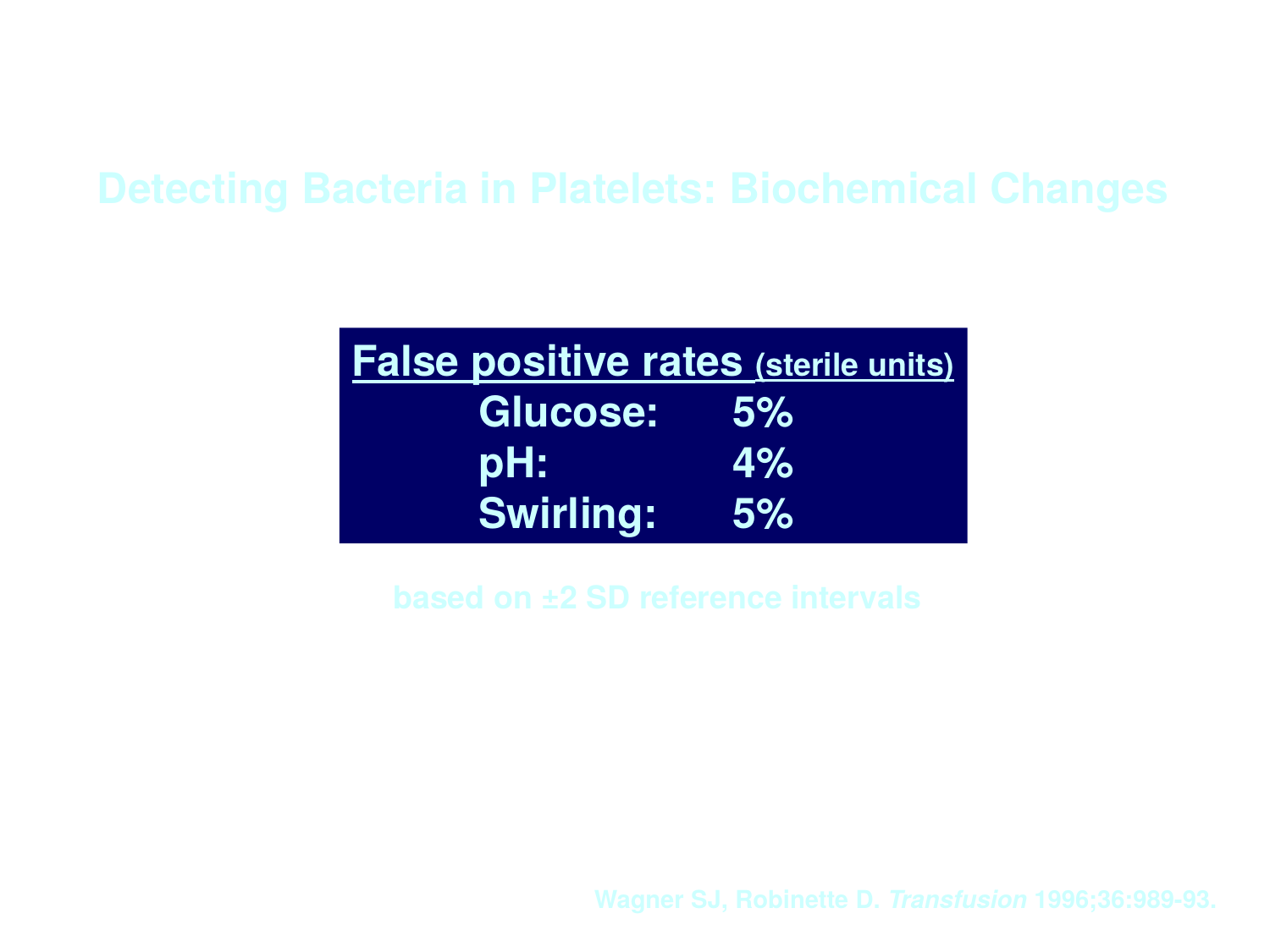

Detecting Bacteria in Platelets: Biochemical Changes
False positive rates (sterile units)
	Glucose:	5%
	pH:		4%
	Swirling:	5%
based on ±2 SD reference intervals
Wagner SJ, Robinette D. Transfusion 1996;36:989-93.